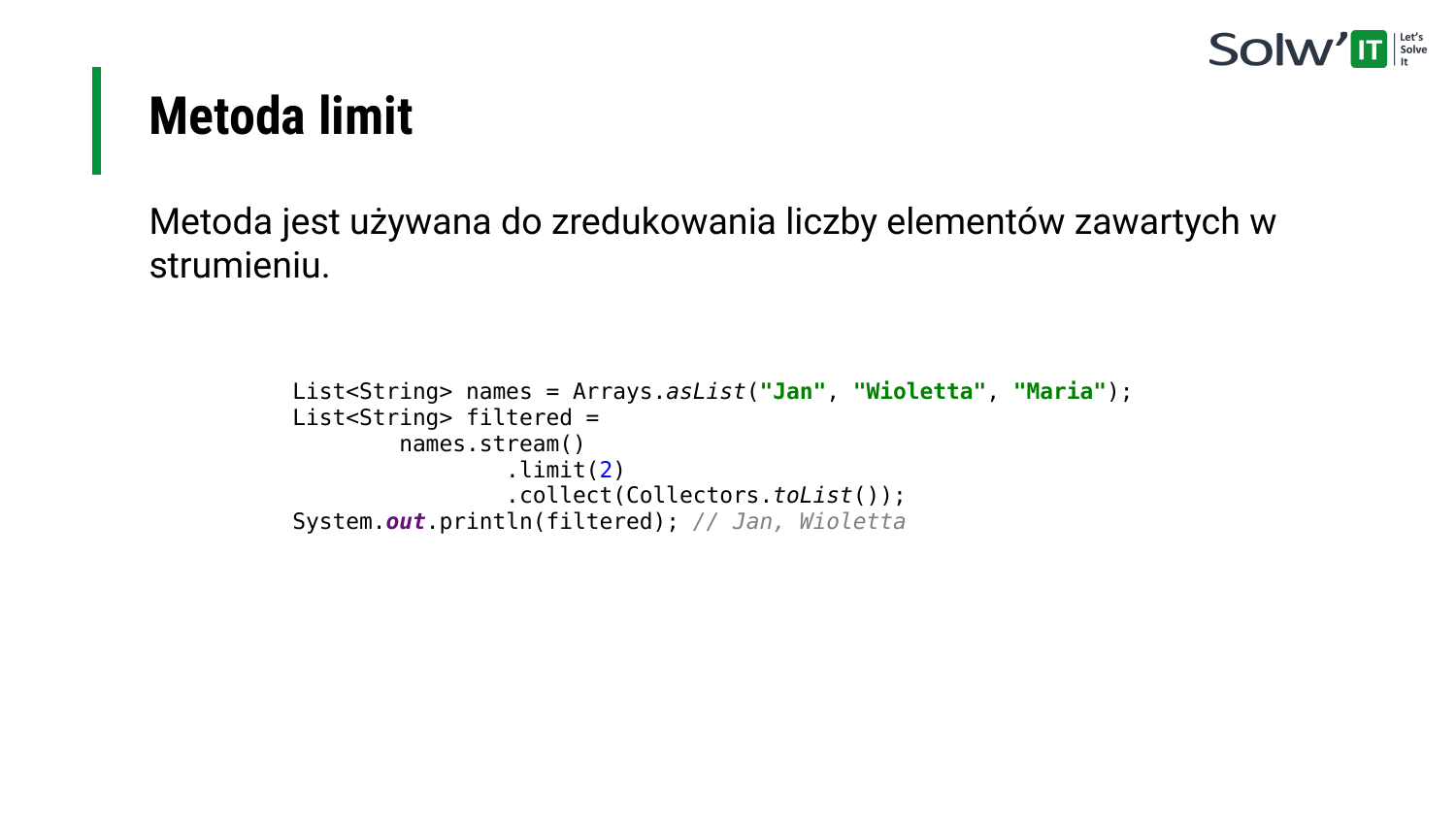

Metoda limit
Metoda jest używana do zredukowania liczby elementów zawartych w strumieniu.
List<String> names = Arrays.asList("Jan", "Wioletta", "Maria");
List<String> filtered =
        names.stream()
                .limit(2)
                .collect(Collectors.toList());
System.out.println(filtered); // Jan, Wioletta